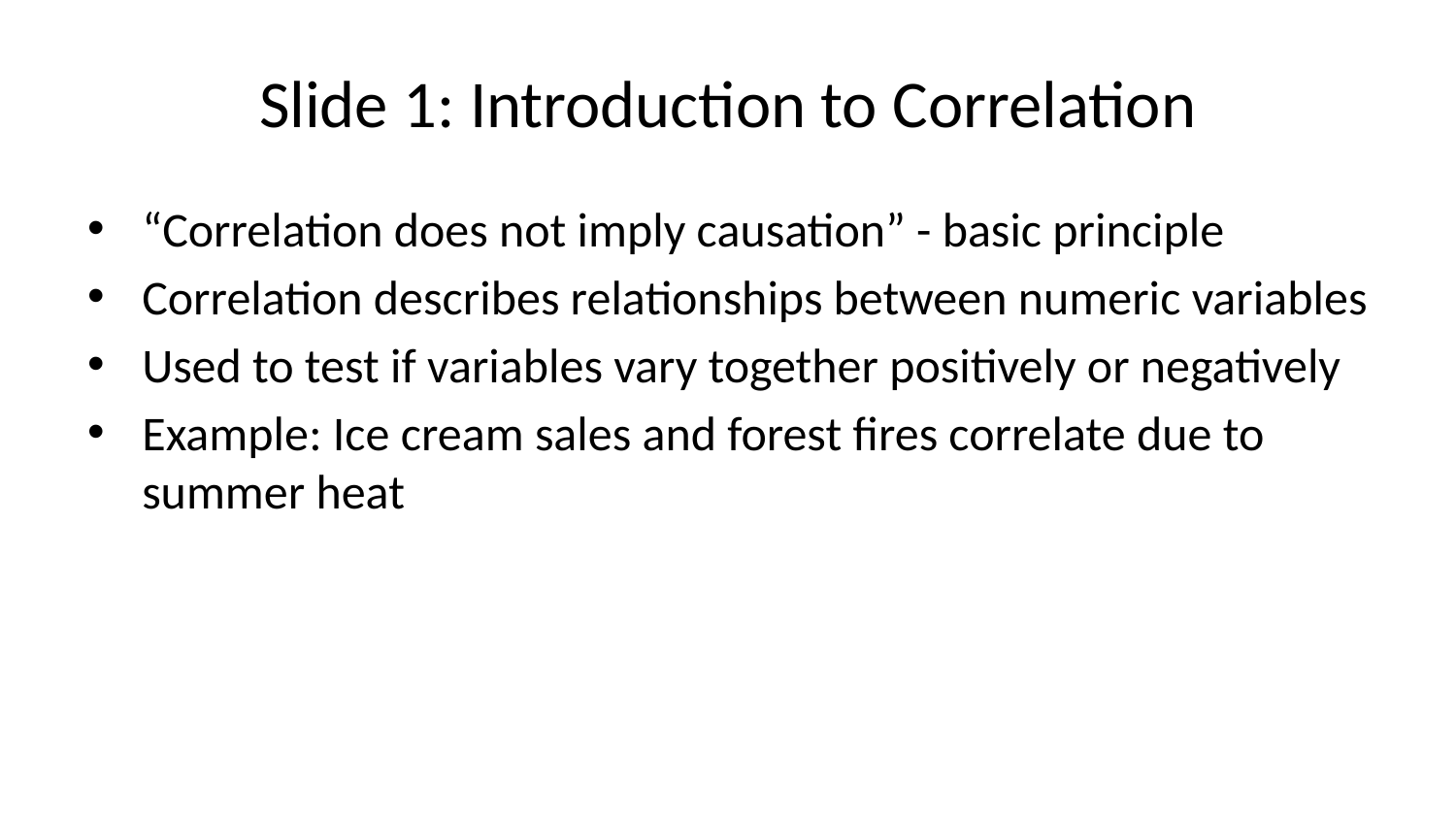

# Slide 1: Introduction to Correlation
“Correlation does not imply causation” - basic principle
Correlation describes relationships between numeric variables
Used to test if variables vary together positively or negatively
Example: Ice cream sales and forest fires correlate due to summer heat